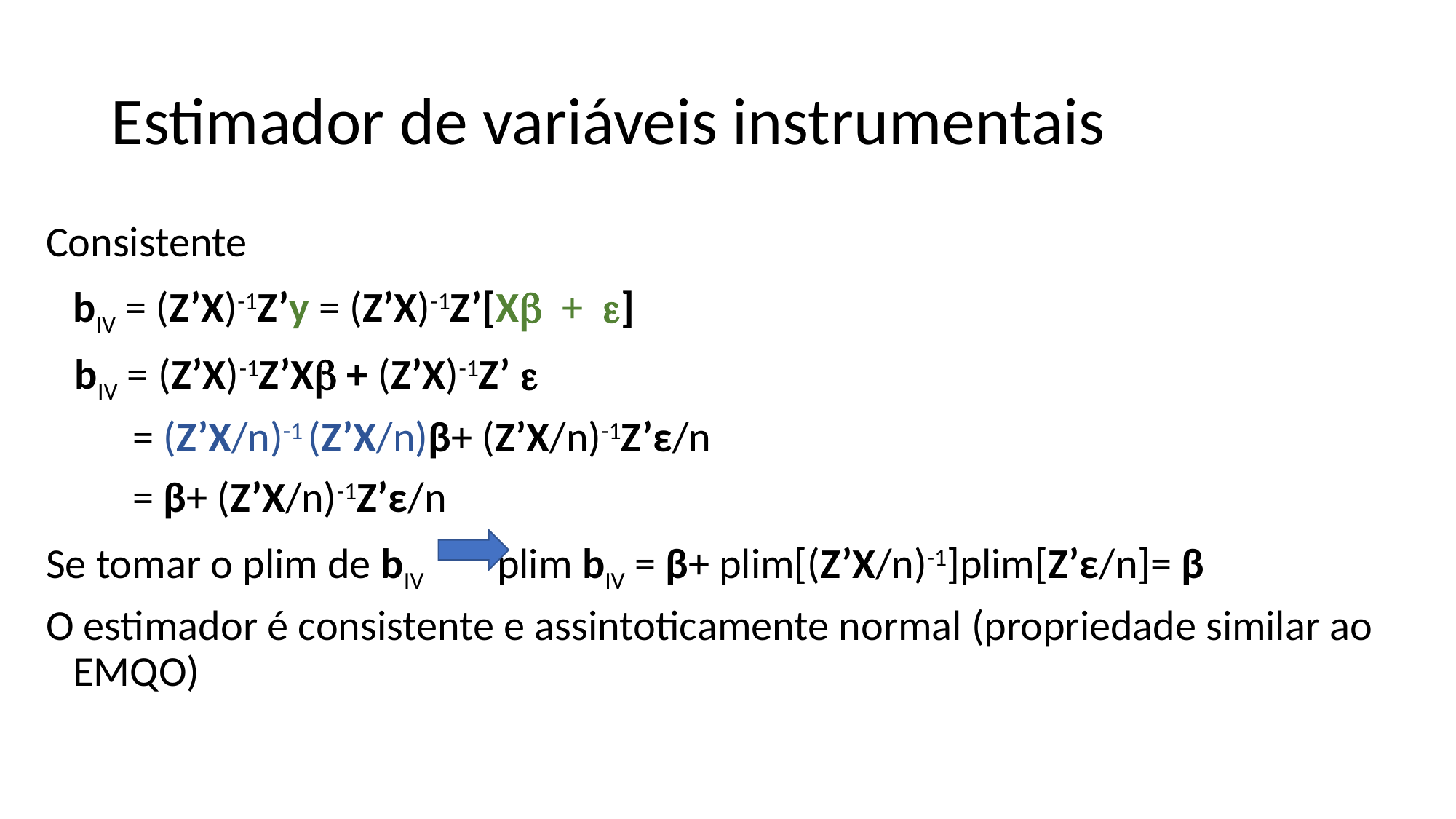

# Estimador de variáveis instrumentais
Consistente
	bIV = (Z’X)-1Z’y = (Z’X)-1Z’[Xβ  +  ε]
   bIV = (Z’X)-1Z’Xβ + (Z’X)-1Z’ ε
         = (Z’X/n)-1 (Z’X/n)β+ (Z’X/n)-1Z’ε/n
         = β+ (Z’X/n)-1Z’ε/n
Se tomar o plim de bIV             plim bIV = β+ plim[(Z’X/n)-1]plim[Z’ε/n]= β
O estimador é consistente e assintoticamente normal (propriedade similar ao EMQO)